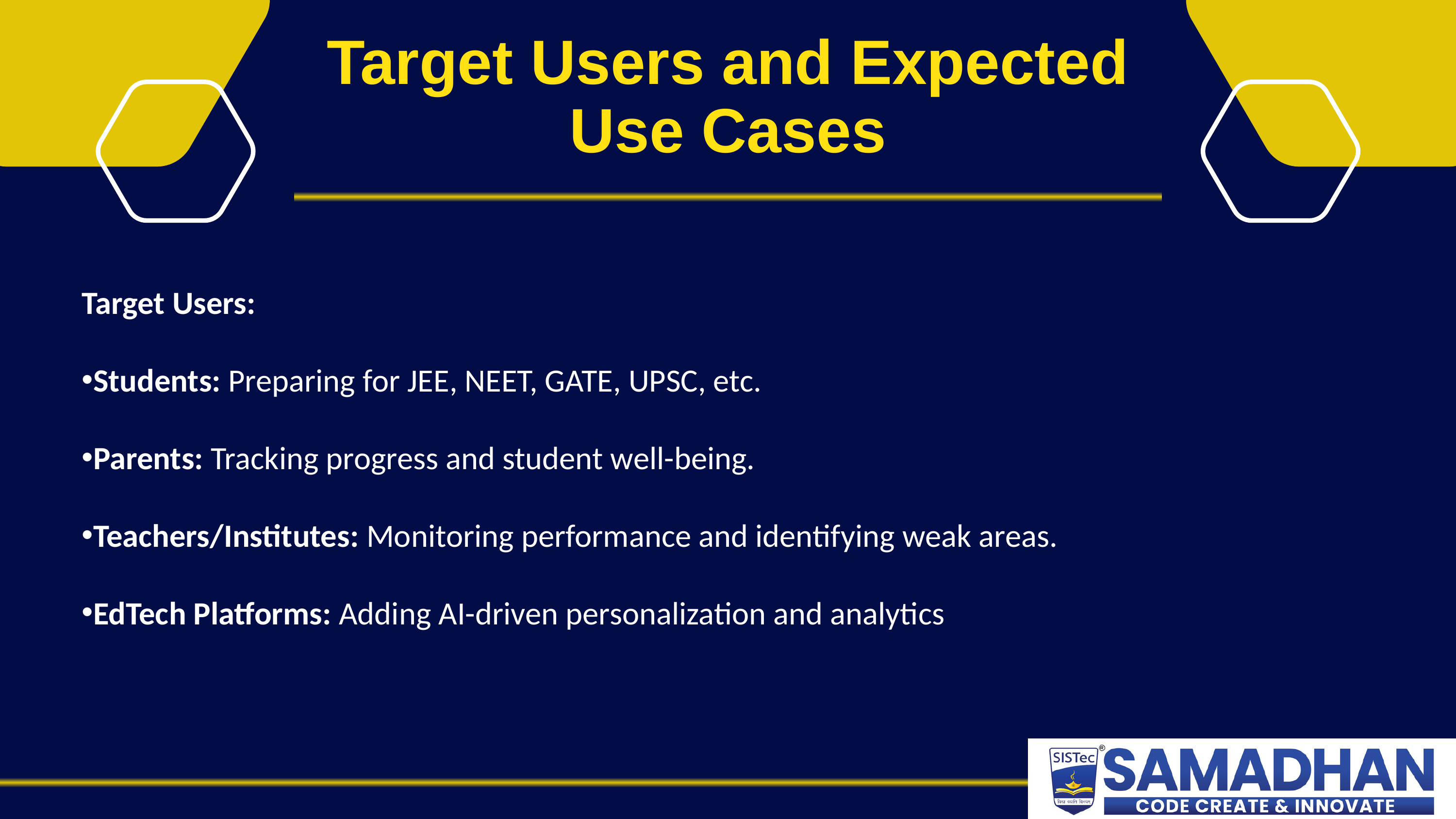

Target Users and Expected Use Cases

Target Users:

Students: Preparing for JEE, NEET, GATE, UPSC, etc.

Parents: Tracking progress and student well-being.

Teachers/Institutes: Monitoring performance and identifying weak areas.

EdTech Platforms: Adding AI-driven personalization and analytics